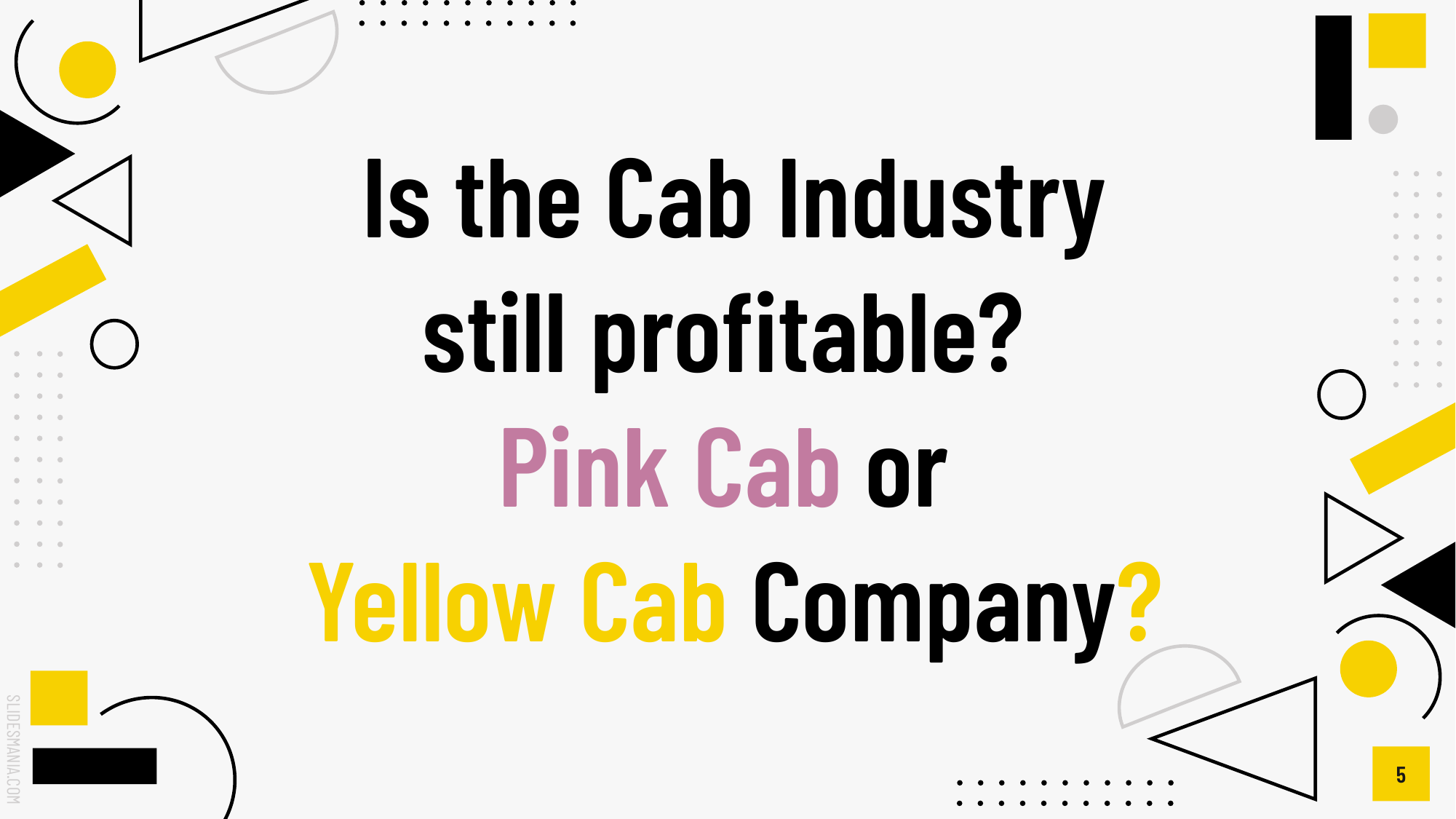

# Is the Cab Industry still profitable?
Pink Cab or
Yellow Cab Company?
5